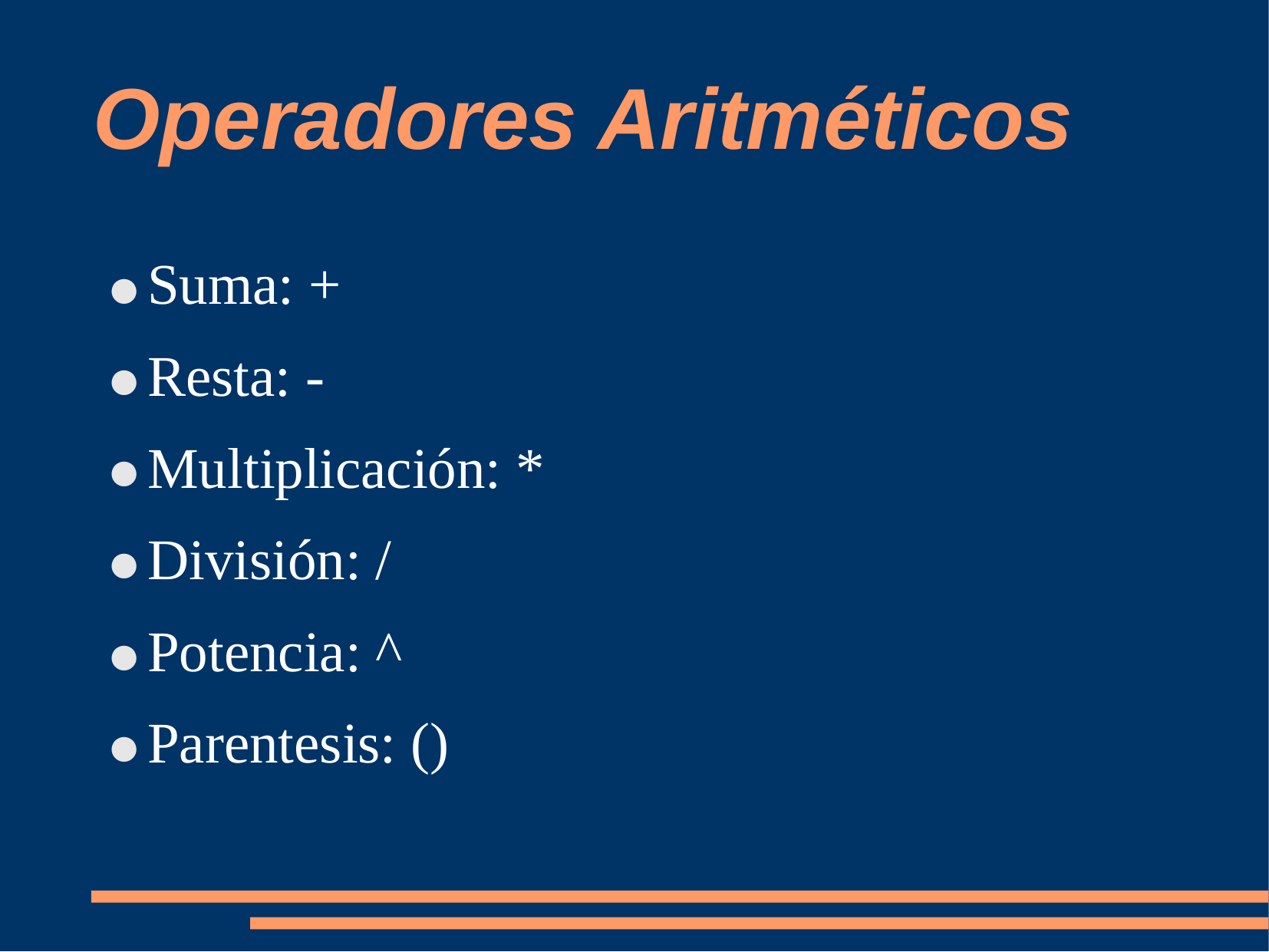

Operadores Aritméticos
Suma: +
Resta: -
Multiplicación: *
División: /
Potencia: ^
Parentesis: ()